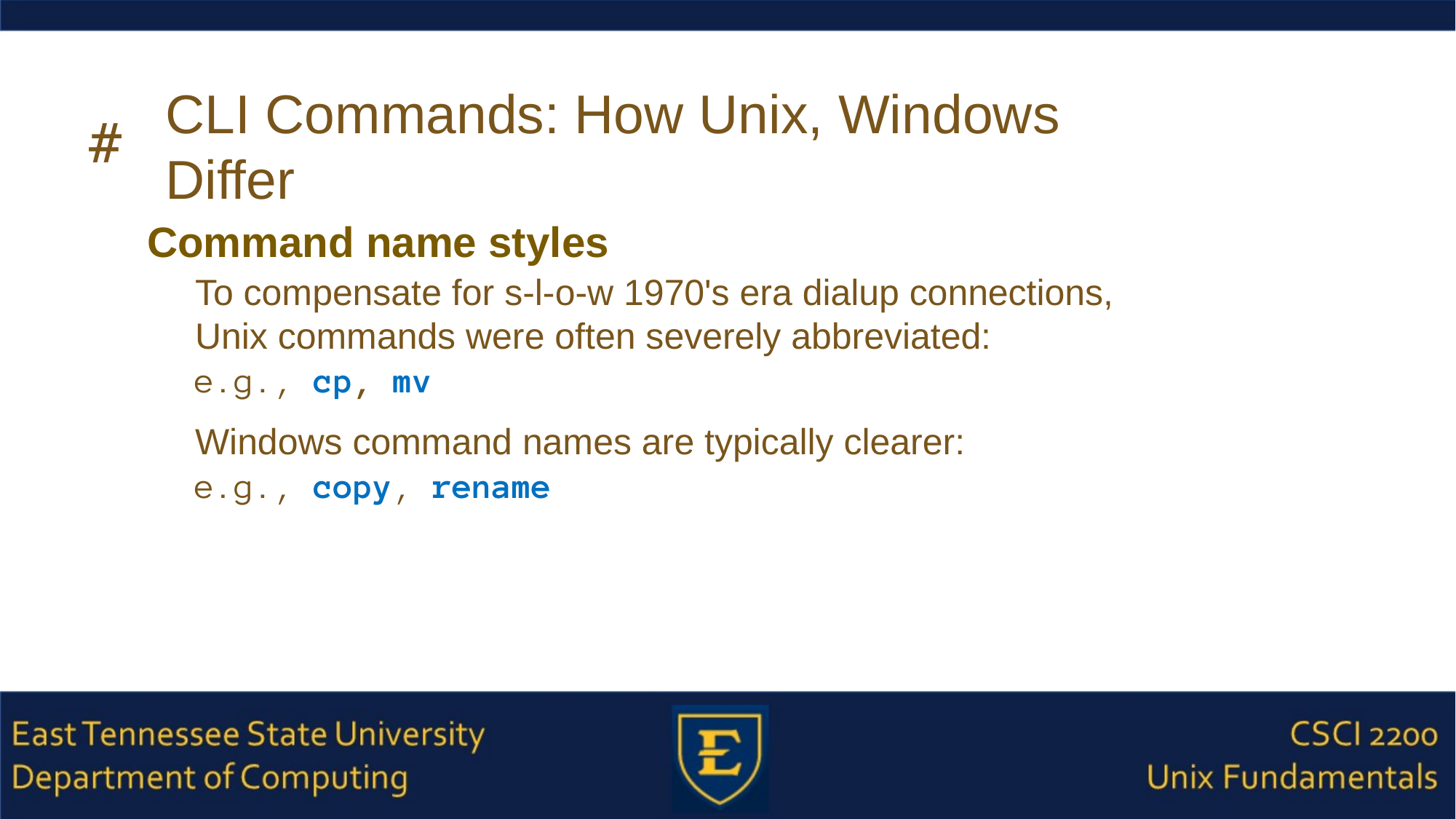

# CLI Commands: How Unix, Windows Differ
Command name styles
To compensate for s-l-o-w 1970's era dialup connections,
Unix commands were often severely abbreviated:
e.g., cp, mv
Windows command names are typically clearer:
e.g., copy, rename